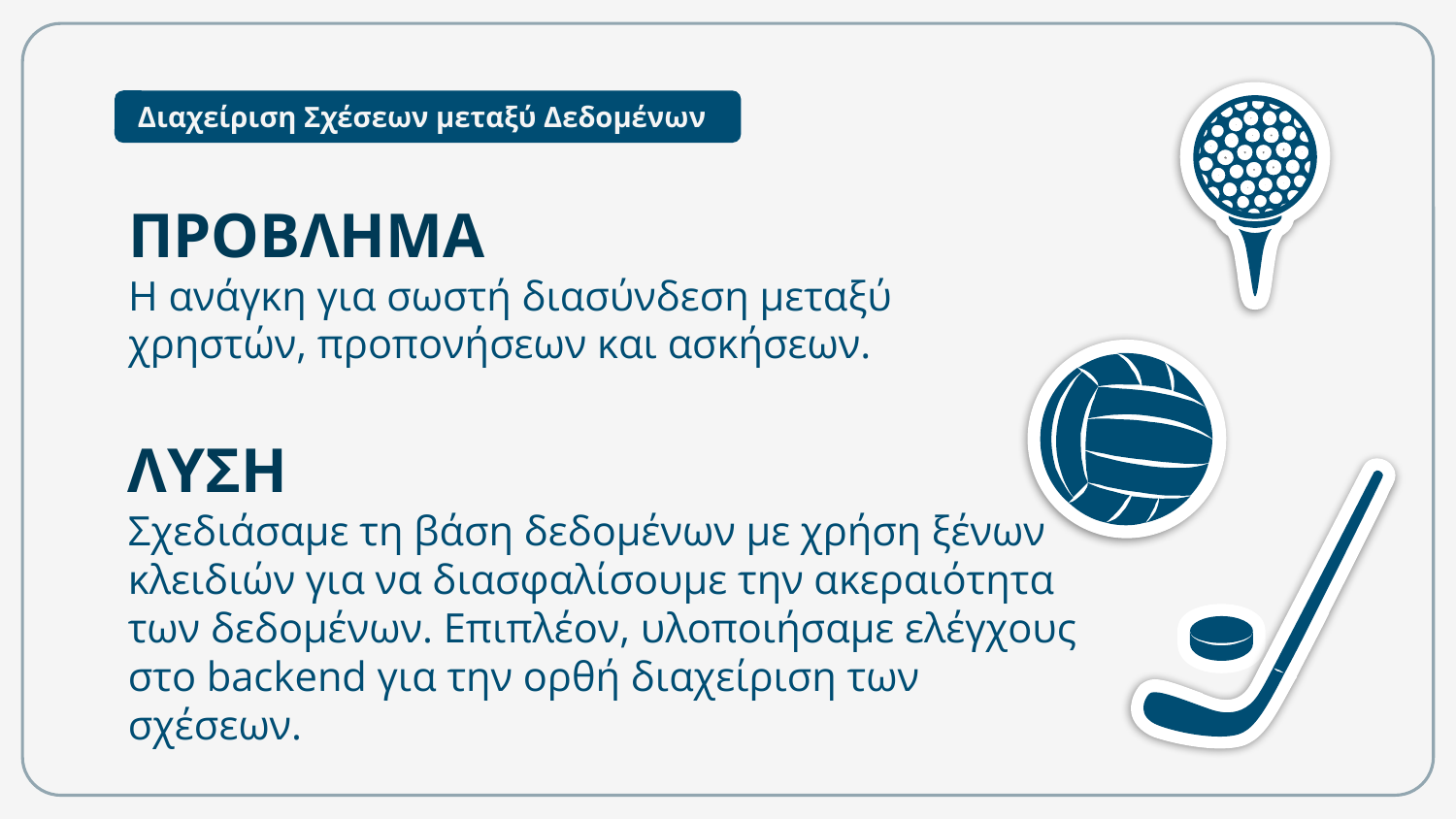

ΠΡΟΒΛΗΜΑ
Η ανάγκη για σωστή διασύνδεση μεταξύ χρηστών, προπονήσεων και ασκήσεων.

# Διαχείριση Σχέσεων μεταξύ Δεδομένων

ΛΥΣΗ
Σχεδιάσαμε τη βάση δεδομένων με χρήση ξένων κλειδιών για να διασφαλίσουμε την ακεραιότητα των δεδομένων. Επιπλέον, υλοποιήσαμε ελέγχους στο backend για την ορθή διαχείριση των σχέσεων.